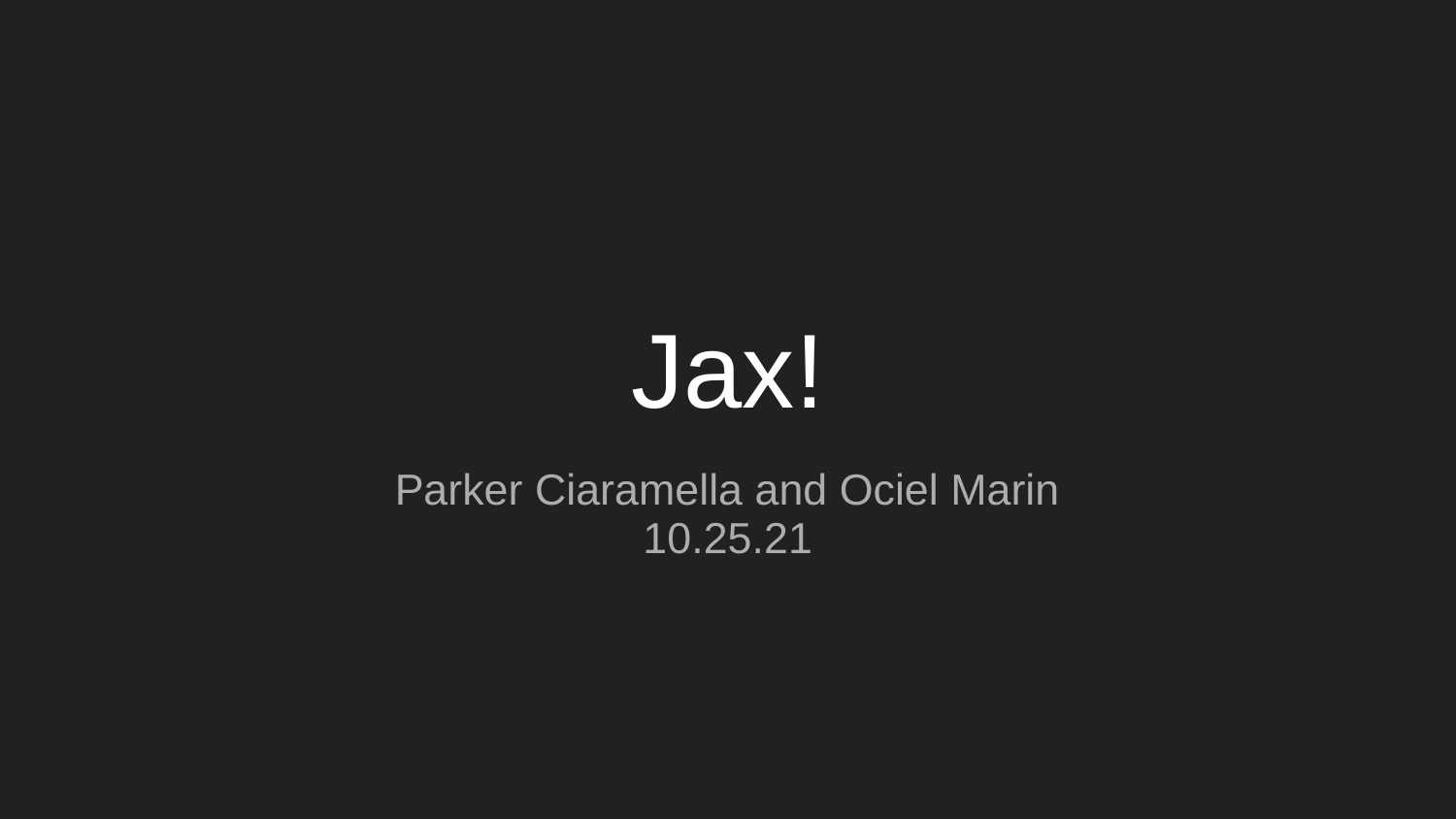

# Jax!
Parker Ciaramella and Ociel Marin
10.25.21